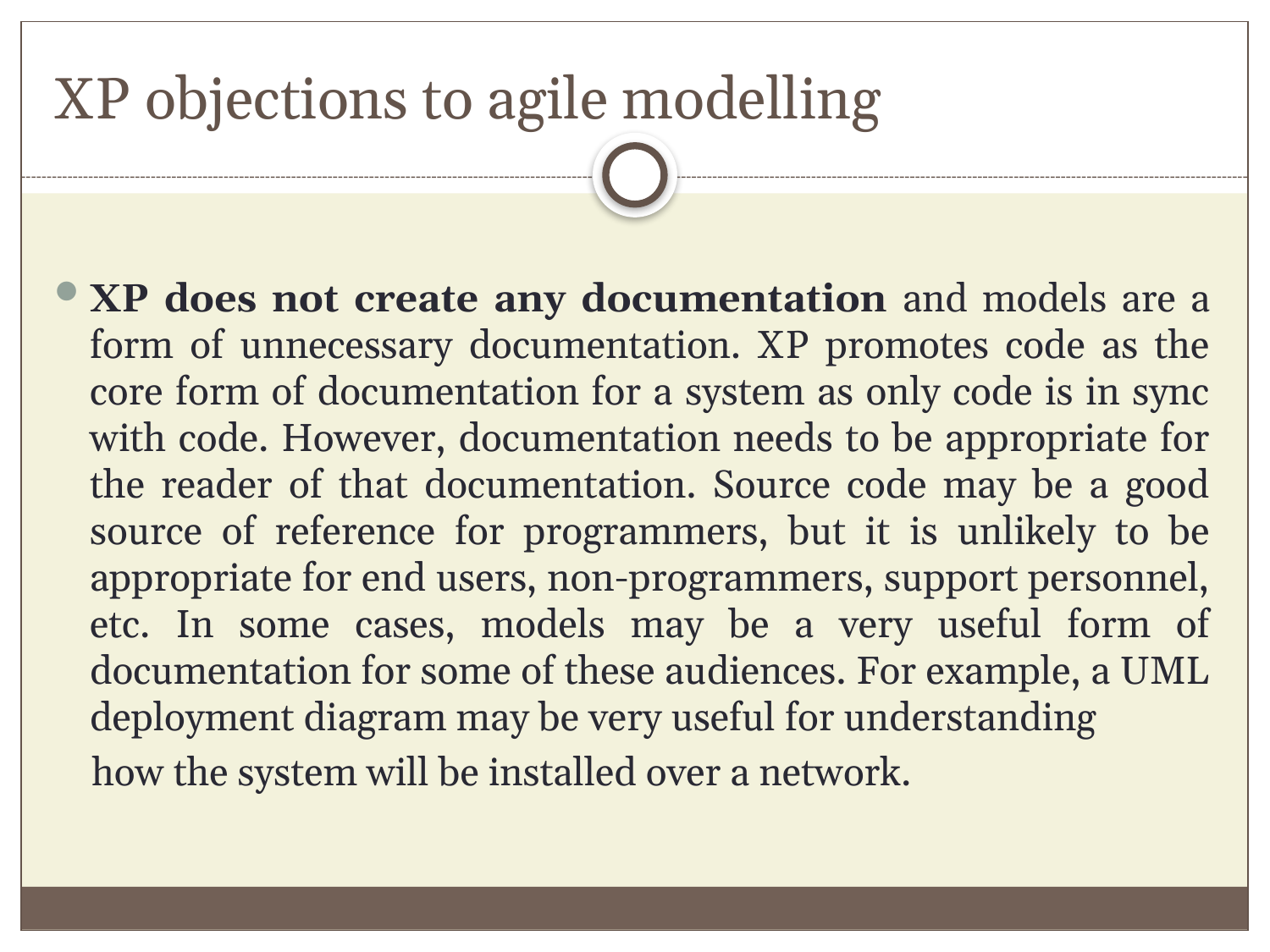

# XP objections to agile modelling

XP does not create any documentation and models are a form of unnecessary documentation. XP promotes code as the core form of documentation for a system as only code is in sync with code. However, documentation needs to be appropriate for the reader of that documentation. Source code may be a good source of reference for programmers, but it is unlikely to be appropriate for end users, non-programmers, support personnel, etc. In some cases, models may be a very useful form of documentation for some of these audiences. For example, a UML deployment diagram may be very useful for understanding
    how the system will be installed over a network.